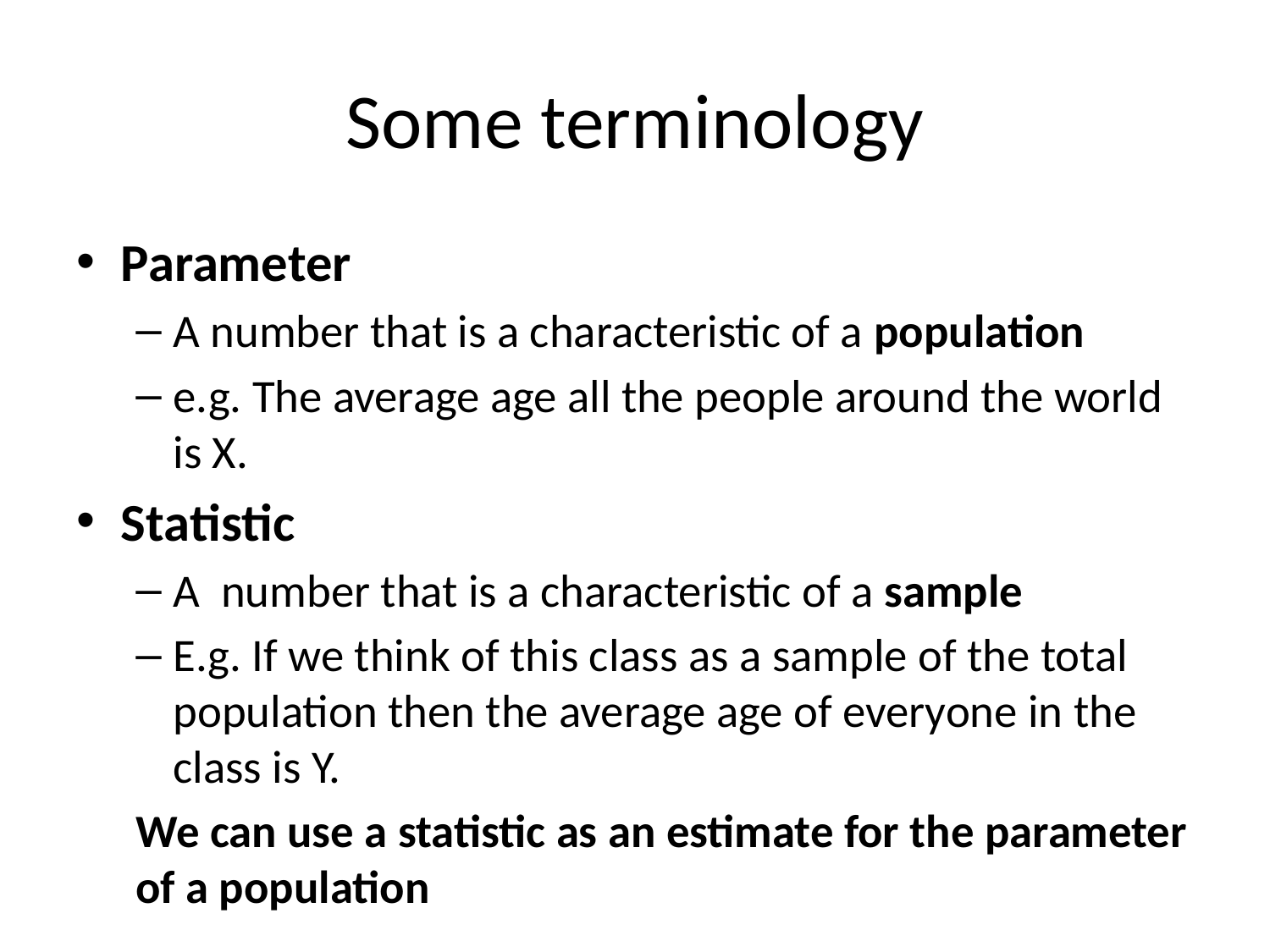

# Some terminology
Parameter
A number that is a characteristic of a population
e.g. The average age all the people around the world is X.
Statistic
A  number that is a characteristic of a sample
E.g. If we think of this class as a sample of the total population then the average age of everyone in the class is Y.
We can use a statistic as an estimate for the parameter of a population